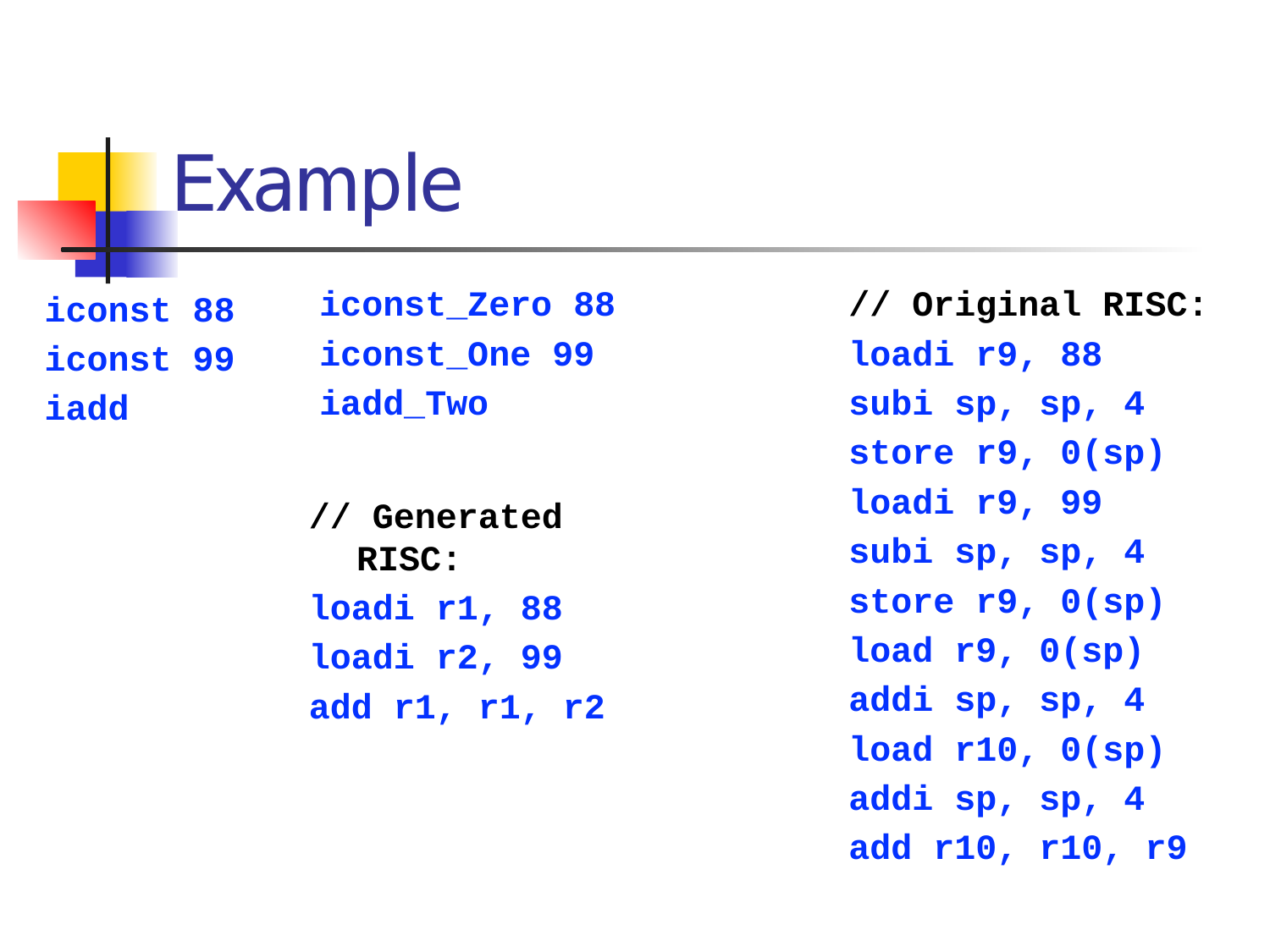

# Example
iconst_Zero 88
iconst_One 99
iadd_Two
// Original RISC:
loadi r9, 88
subi sp, sp, 4
store r9, 0(sp)
loadi r9, 99
subi sp, sp, 4
store r9, 0(sp)
load r9, 0(sp)
addi sp, sp, 4
load r10, 0(sp)
addi sp, sp, 4
add r10, r10, r9
iconst 88
iconst 99
iadd
// Generated RISC:
loadi r1, 88
loadi r2, 99
add r1, r1, r2